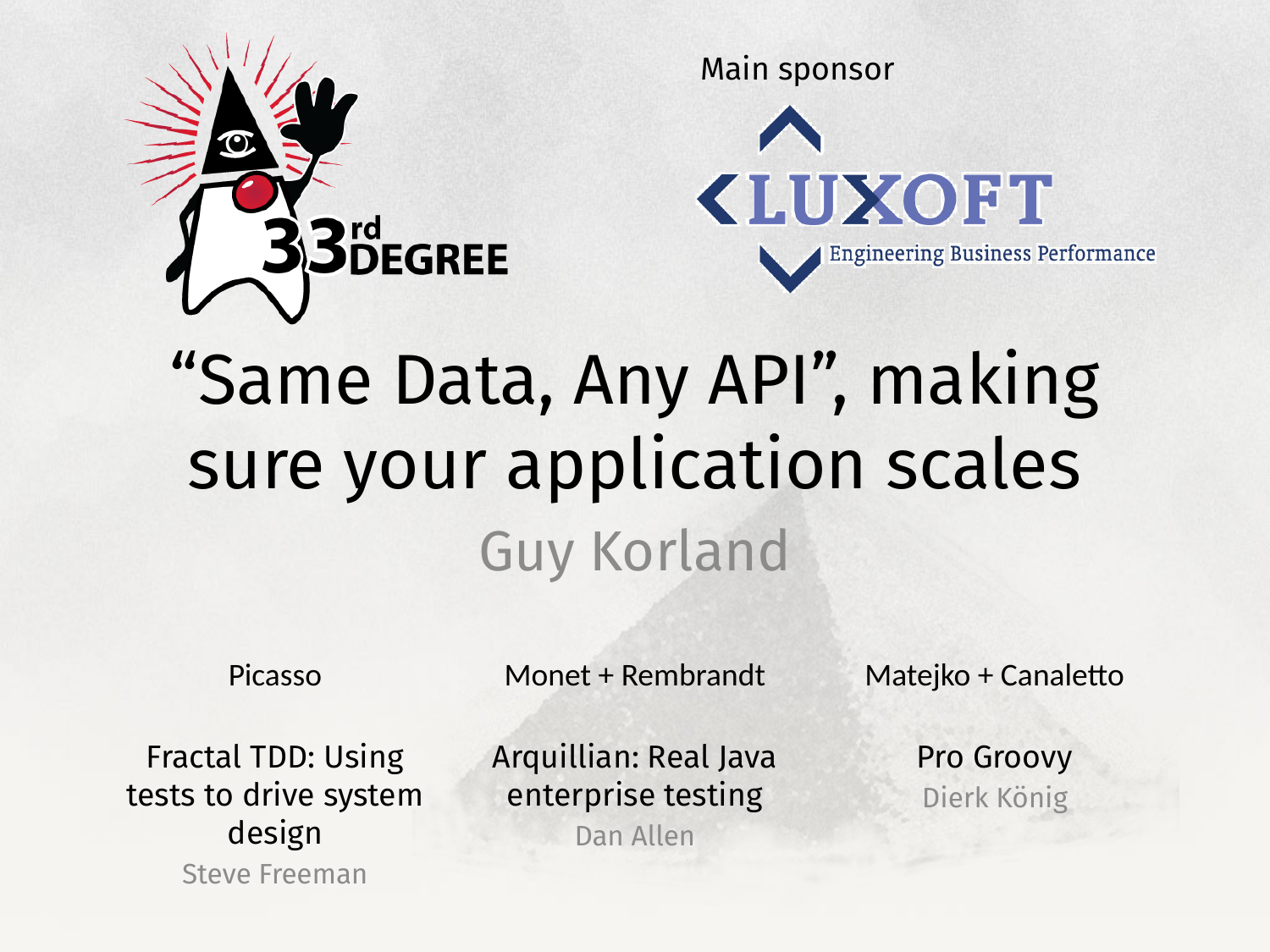

# “Same Data, Any API”, making sure your application scales
Guy Korland
Fractal TDD: Using tests to drive system design
Steve Freeman
Arquillian: Real Java enterprise testing
Dan Allen
Pro Groovy
Dierk König